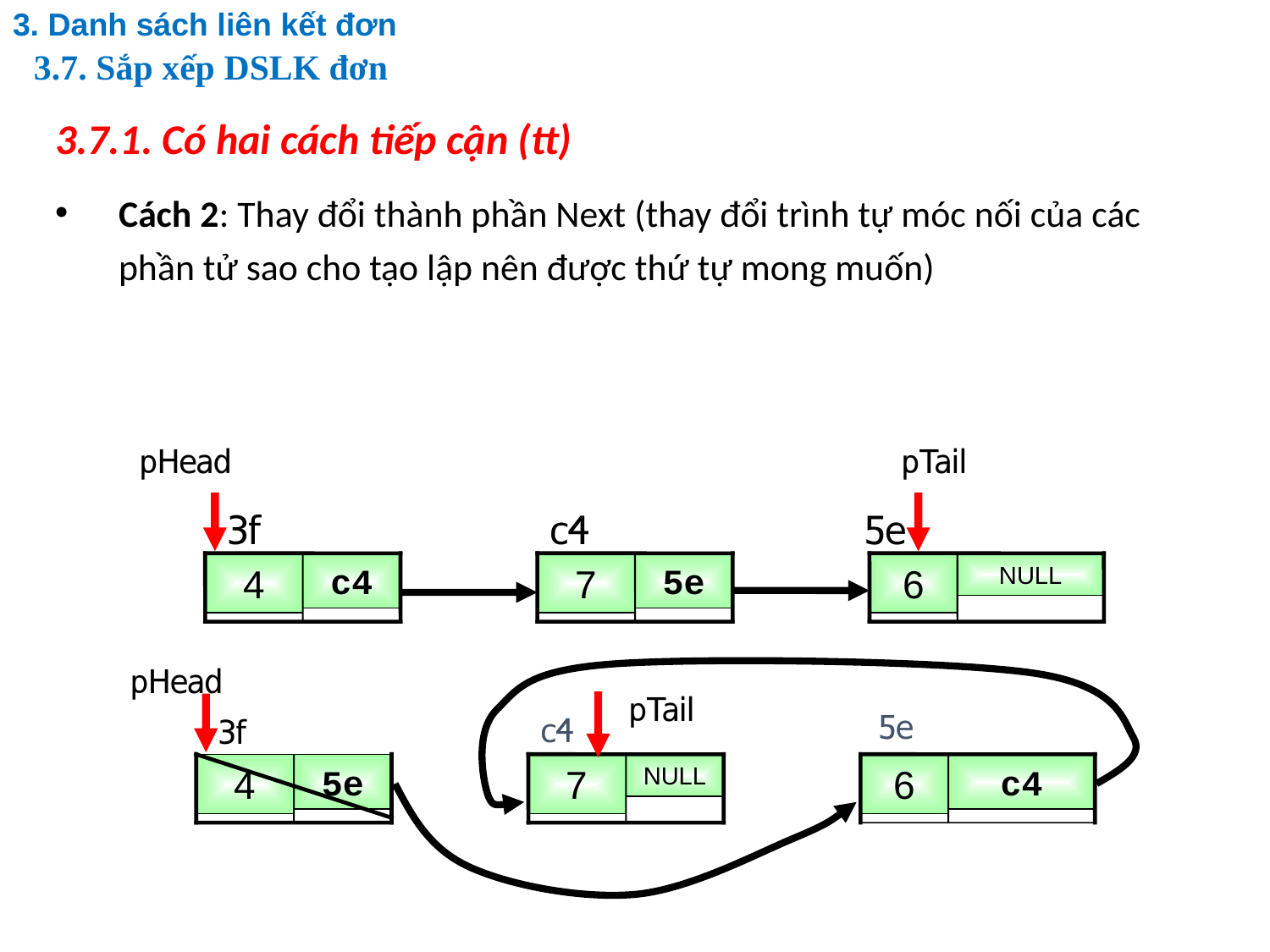

3. Danh sách liên kết đơn
# 3.7. Sắp xếp DSLK đơn
3.7.1. Có hai cách tiếp cận (tt)
Cách 2: Thay đổi thành phần Next (thay đổi trình tự móc nối của các phần tử sao cho tạo lập nên được thứ tự mong muốn)
pHead
pTail

3f
c4
5e

NULL
4

c4

7

5e

6

pHead

pTail

5e
c4
3f

NULL

4

5e

7

6

c4